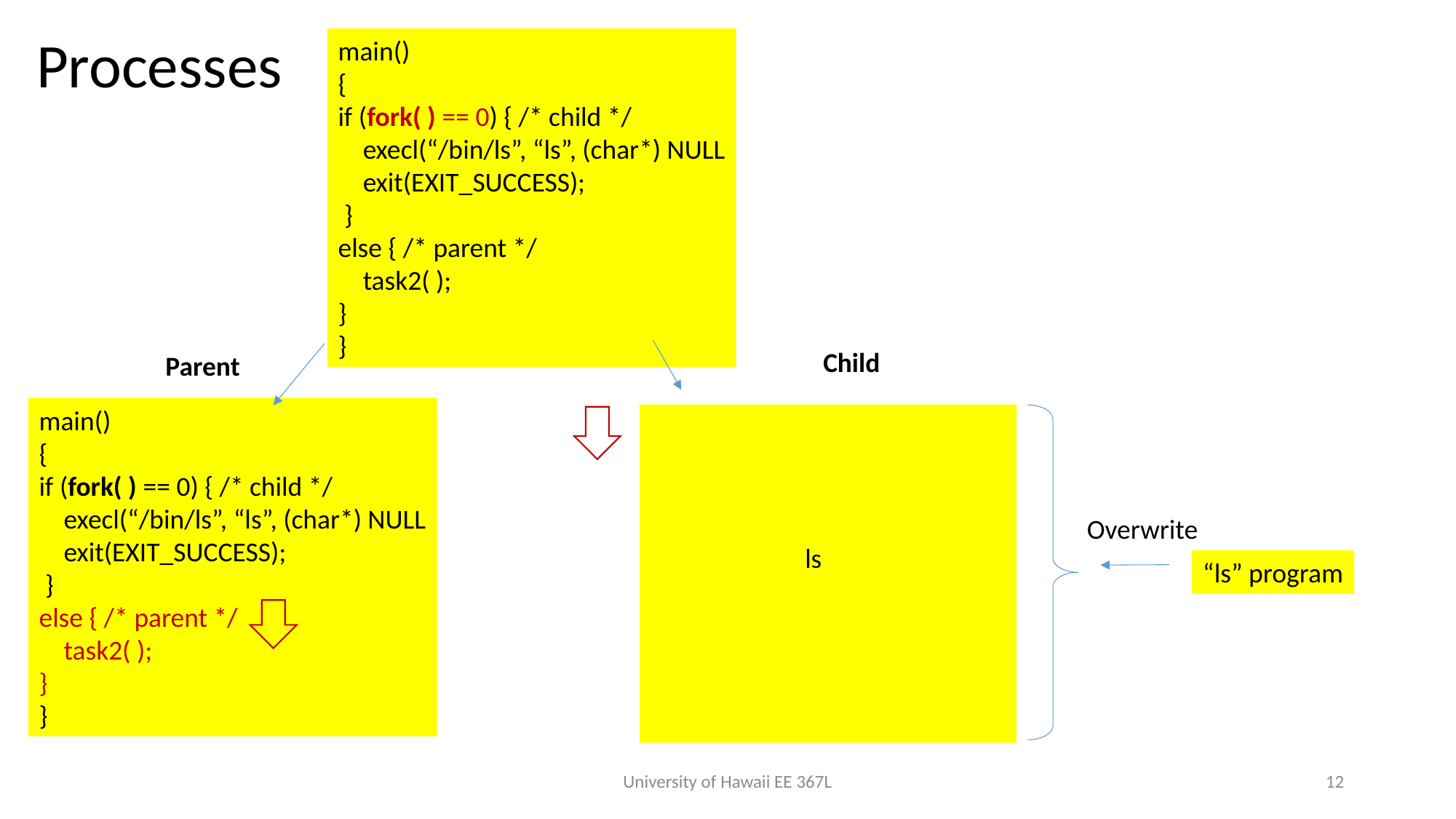

# Processes
main()
{
if (fork( ) == 0) { /* child */
    execl(“/bin/ls”, “ls”, (char*) NULL
    exit(EXIT_SUCCESS);
 }
else { /* parent */
    task2( );
}
}
Child
Parent
main()
{
if (fork( ) == 0) { /* child */
    execl(“/bin/ls”, “ls”, (char*) NULL
    exit(EXIT_SUCCESS);
 }
else { /* parent */
    task2( );
}
}

                         ls

Overwrite
“ls” program

University of Hawaii EE 367L
12